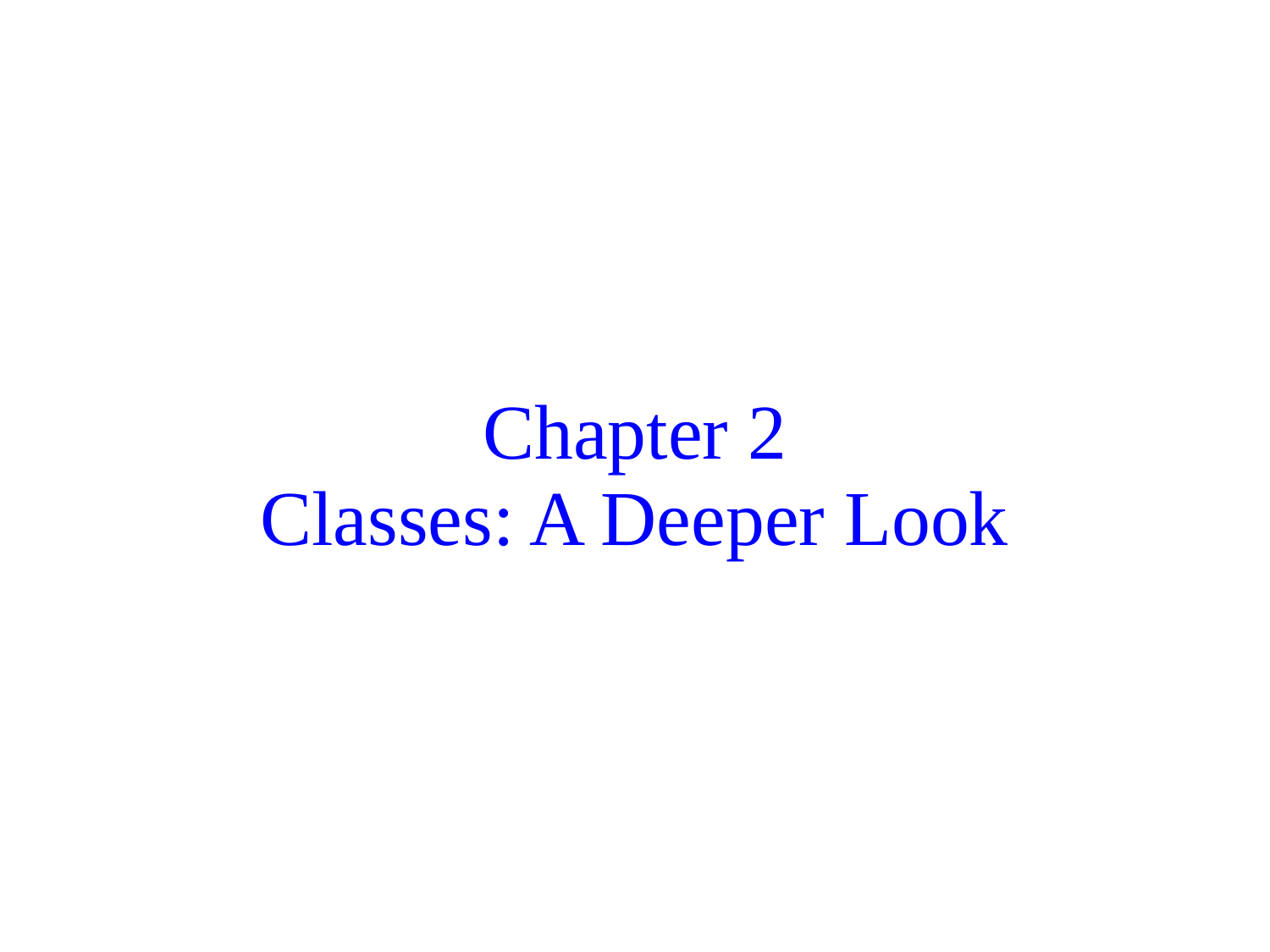

# Chapter 2 Classes: A Deeper Look